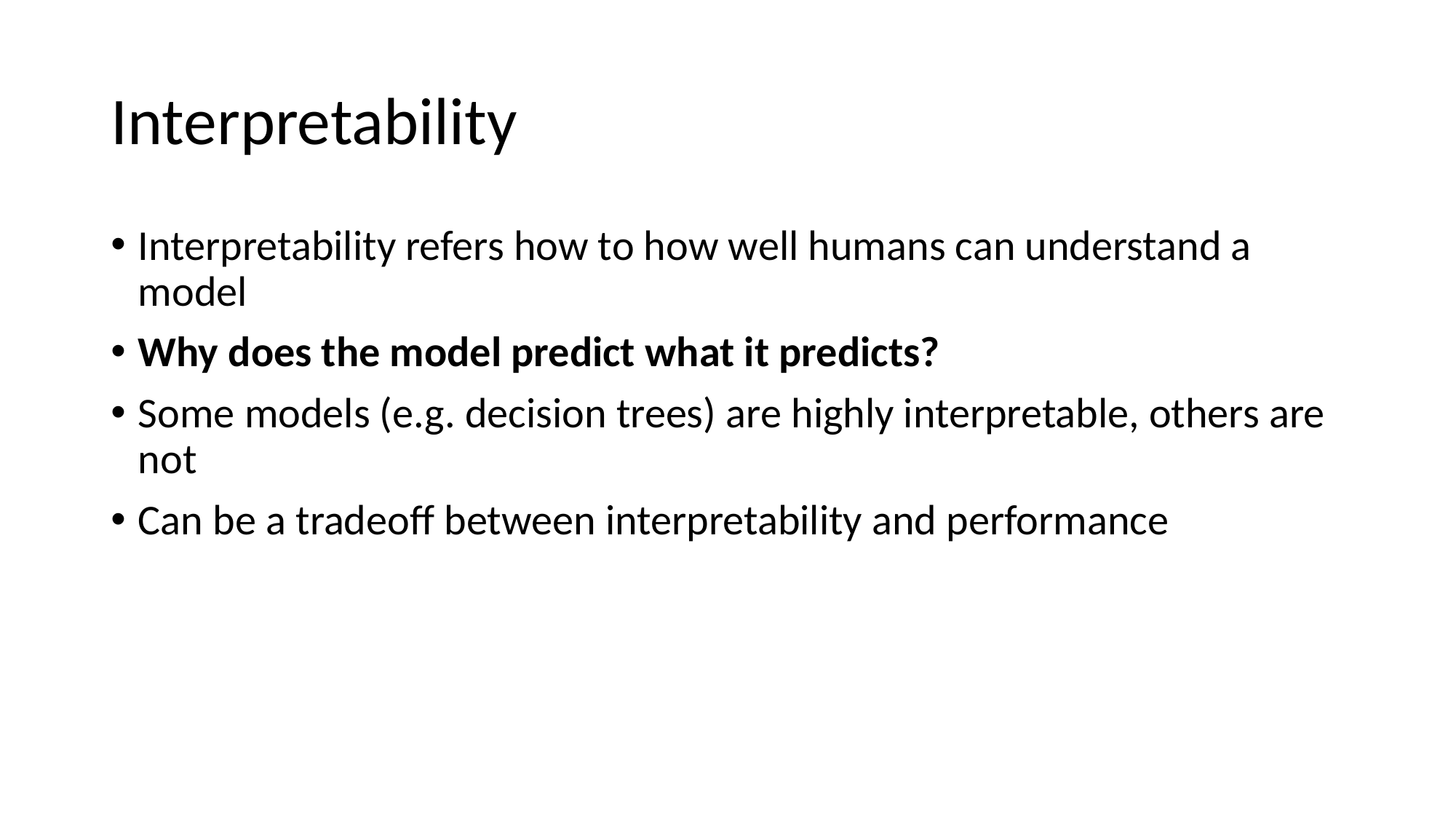

# Interpretability
Interpretability refers how to how well humans can understand a model
Why does the model predict what it predicts?
Some models (e.g. decision trees) are highly interpretable, others are not
Can be a tradeoff between interpretability and performance